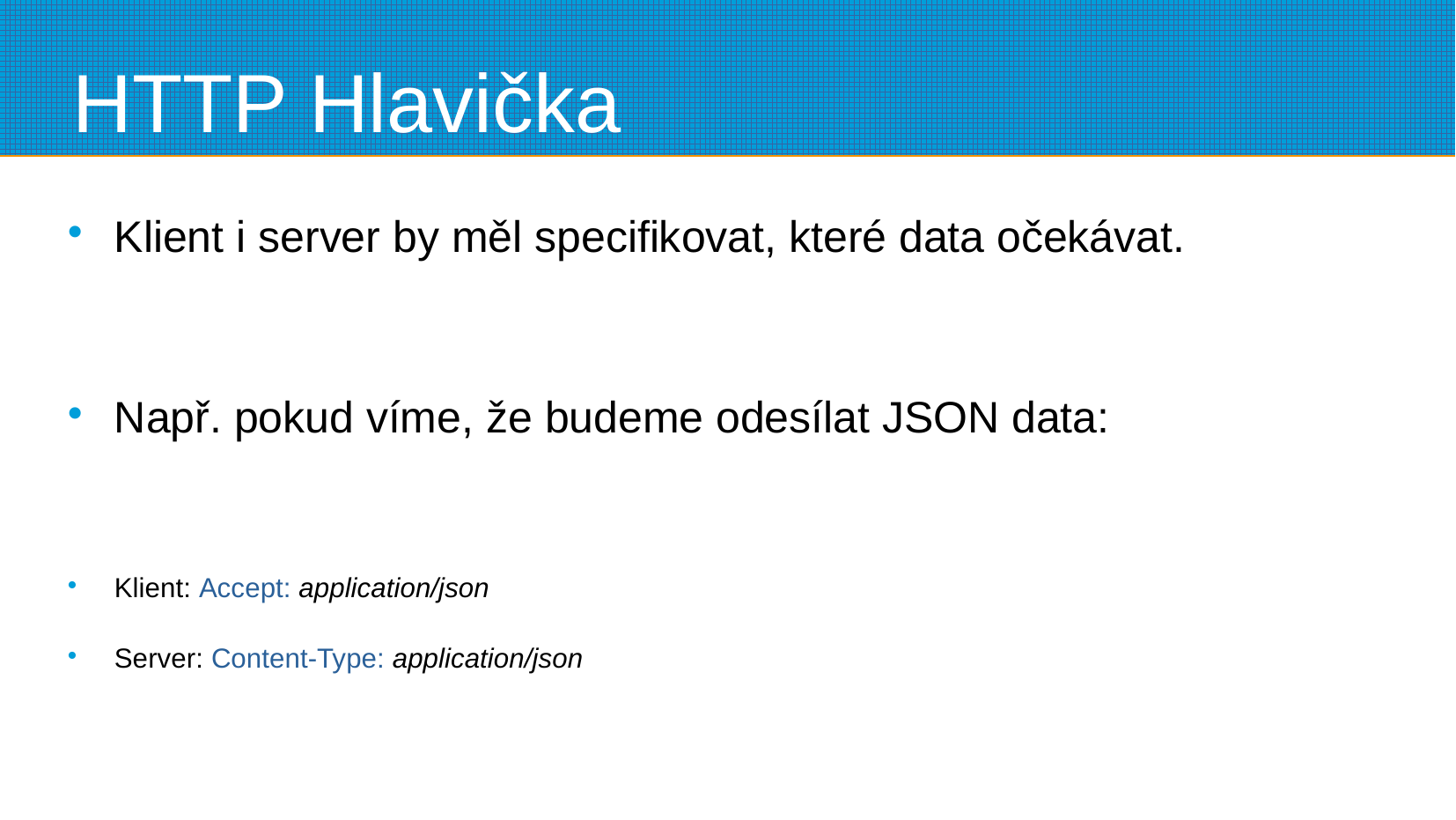

# HTTP Hlavička
Klient i server by měl specifikovat, které data očekávat.

Např. pokud víme, že budeme odesílat JSON data:

Klient: Accept: application/json
Server: Content-Type: application/json